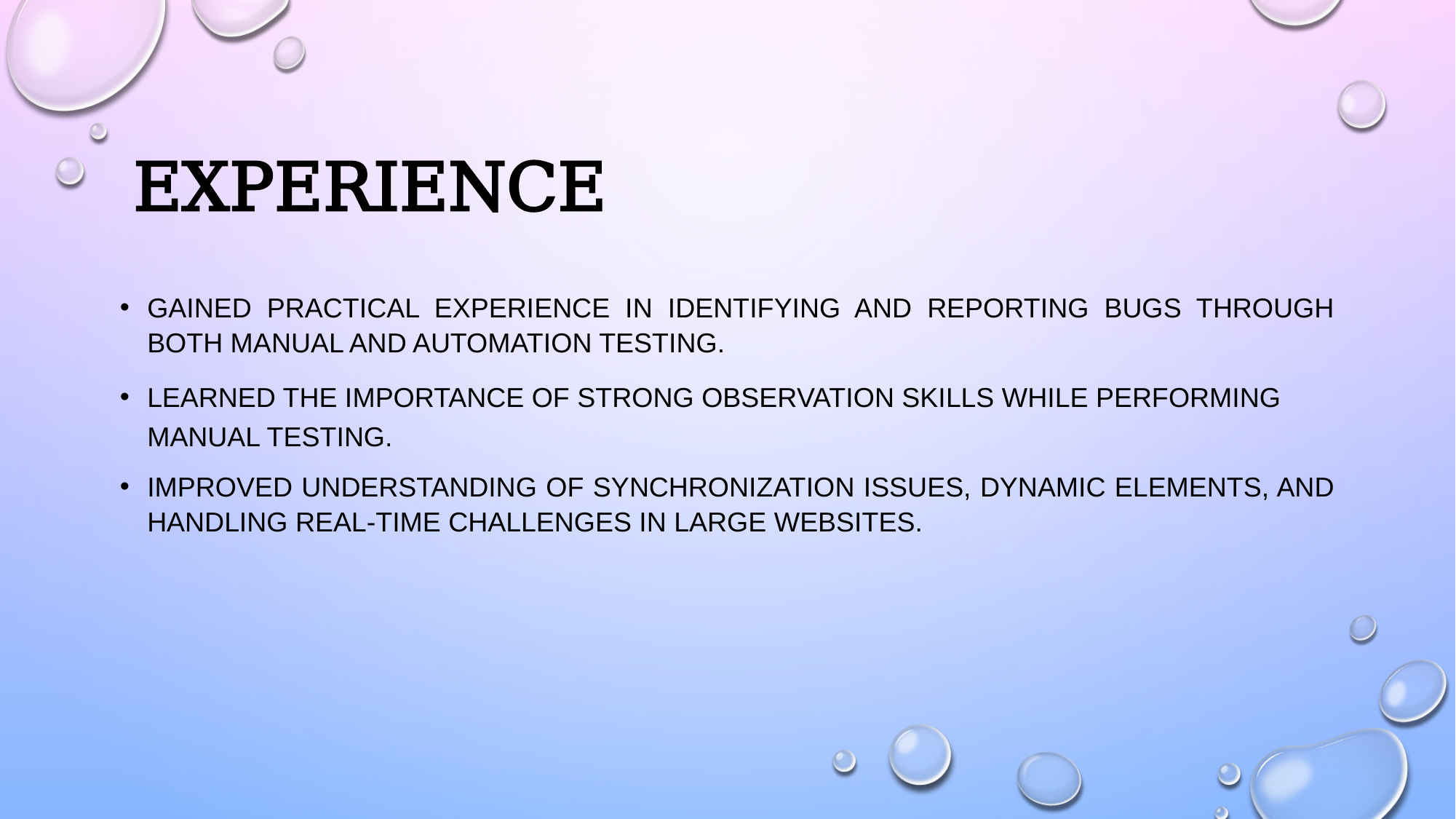

# Experience
Gained practical experience in identifying and reporting bugs through both manual and automation testing.
Learned the importance of strong observation skills while performing manual testing.
Improved understanding of synchronization issues, dynamic elements, and handling real-time challenges in large websites.